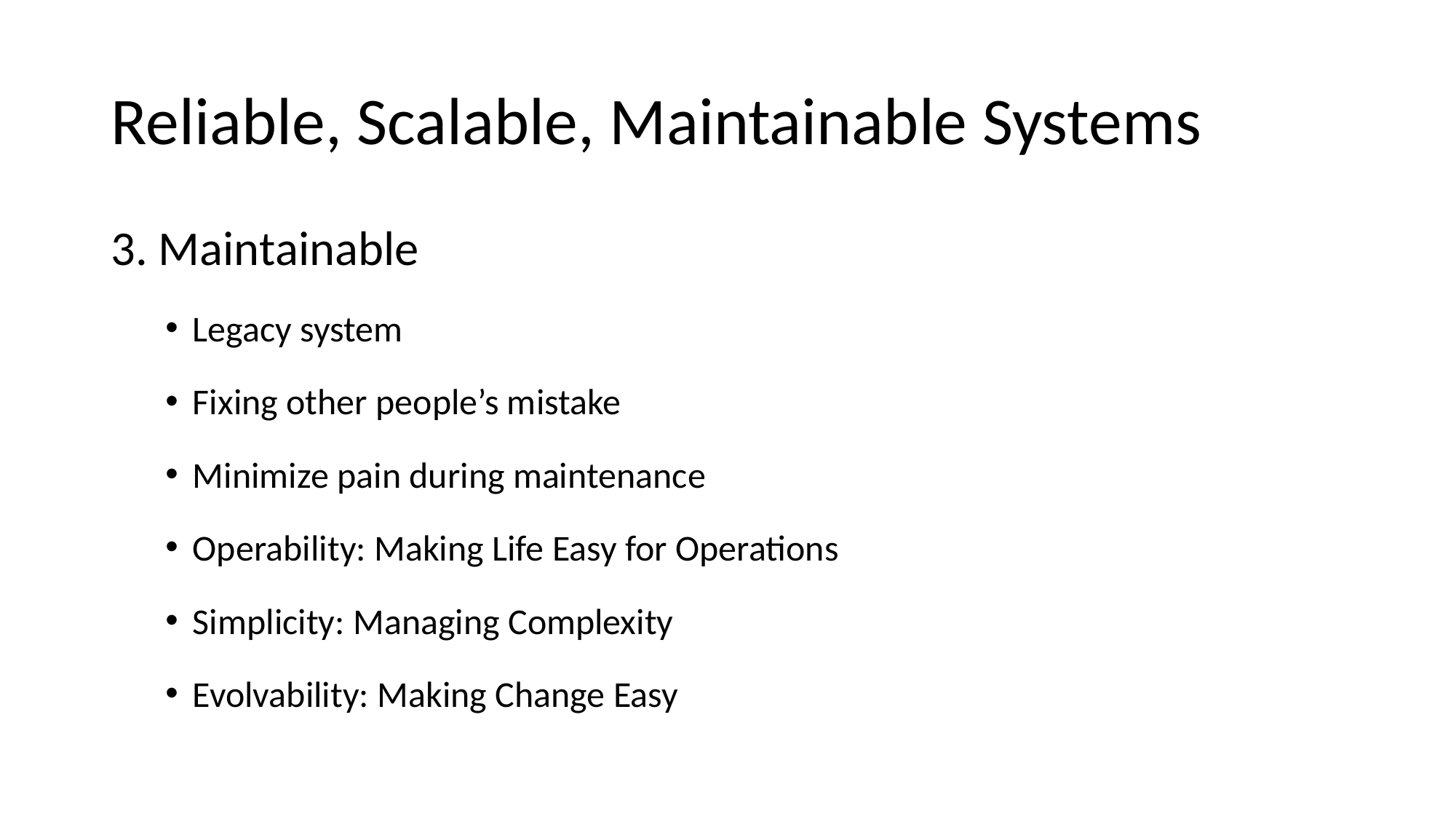

# Reliable, Scalable, Maintainable Systems
3. Maintainable
Legacy system
Fixing other people’s mistake
Minimize pain during maintenance
Operability: Making Life Easy for Operations
Simplicity: Managing Complexity
Evolvability: Making Change Easy